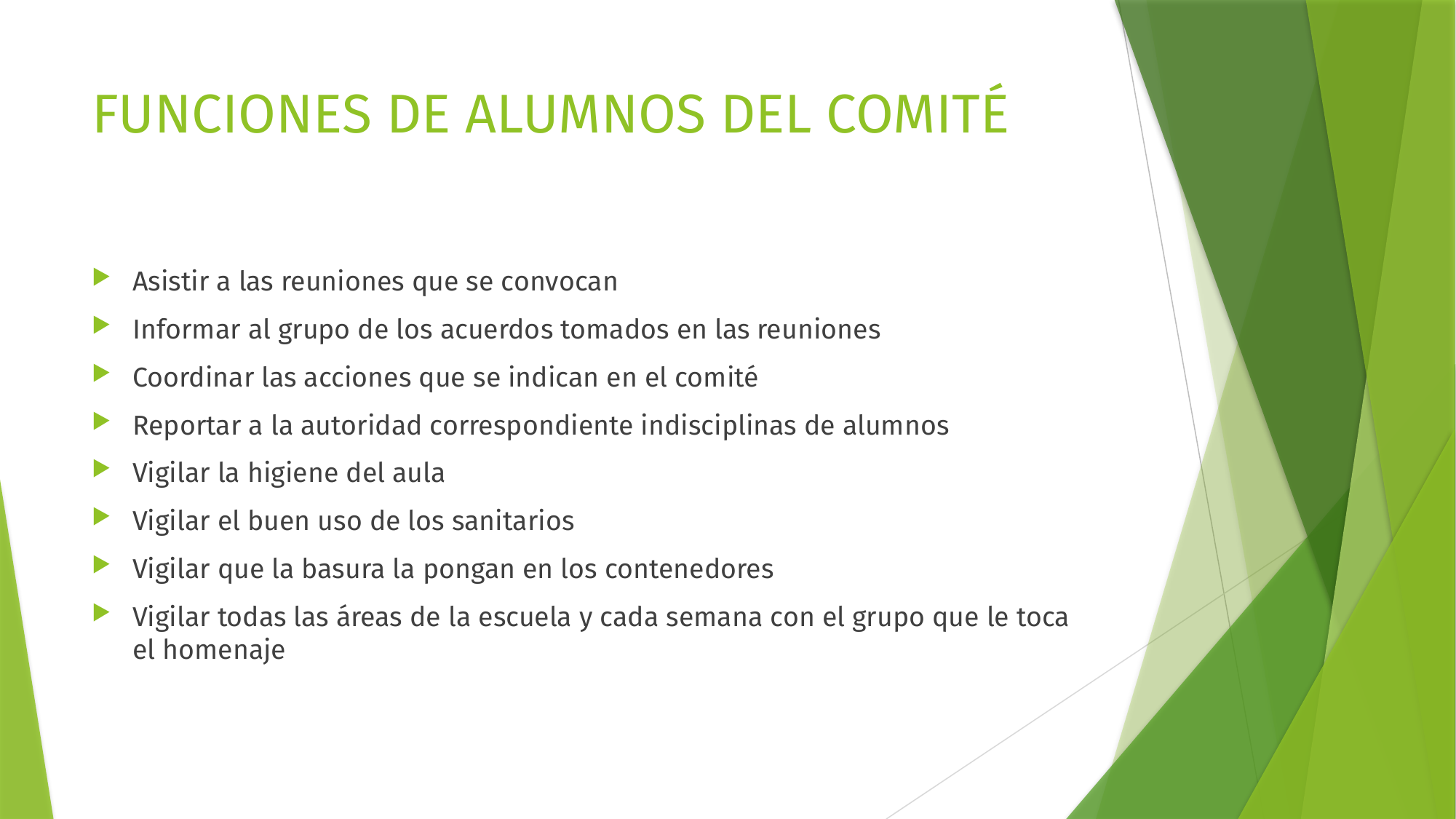

# FUNCIONES DE ALUMNOS DEL COMITÉ
Asistir a las reuniones que se convocan
Informar al grupo de los acuerdos tomados en las reuniones
Coordinar las acciones que se indican en el comité
Reportar a la autoridad correspondiente indisciplinas de alumnos
Vigilar la higiene del aula
Vigilar el buen uso de los sanitarios
Vigilar que la basura la pongan en los contenedores
Vigilar todas las áreas de la escuela y cada semana con el grupo que le toca el homenaje